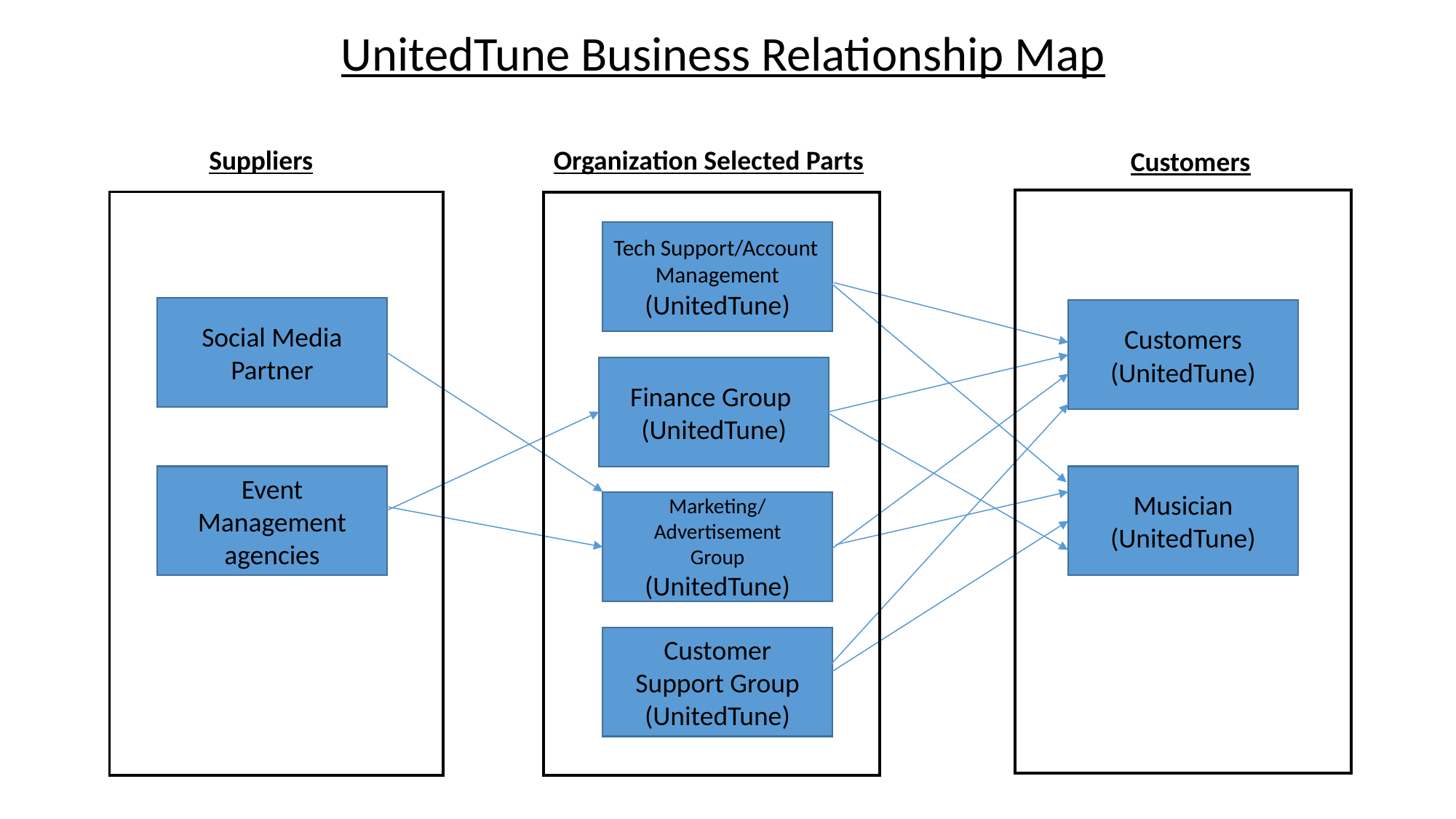

UnitedTune Business Relationship Map
Suppliers
Organization Selected Parts
Customers

Tech Support/Account
Management
(UnitedTune)
Social Media
Partner
Customers
(UnitedTune)
Finance Group
(UnitedTune)
Musician
(UnitedTune)
Event Management agencies
Marketing/ Advertisement
Group
(UnitedTune)
Customer
Support Group
(UnitedTune)